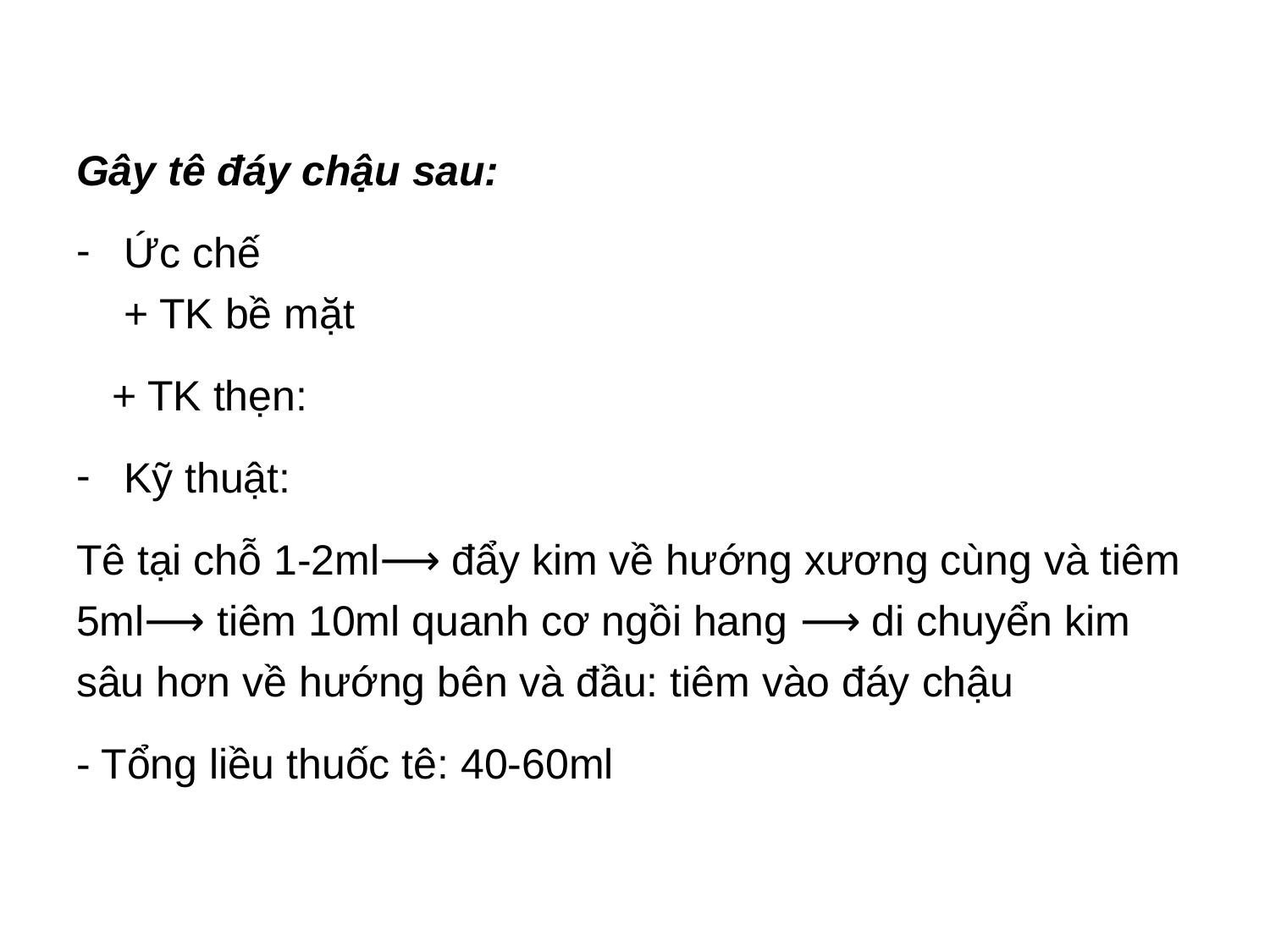

Gây tê đáy chậu sau:
Ức chế
+ TK bề mặt
   + TK thẹn:
Kỹ thuật:
Tê tại chỗ 1-2ml⟶ đẩy kim về hướng xương cùng và tiêm 5ml⟶ tiêm 10ml quanh cơ ngồi hang ⟶ di chuyển kim sâu hơn về hướng bên và đầu: tiêm vào đáy chậu
- Tổng liều thuốc tê: 40-60ml